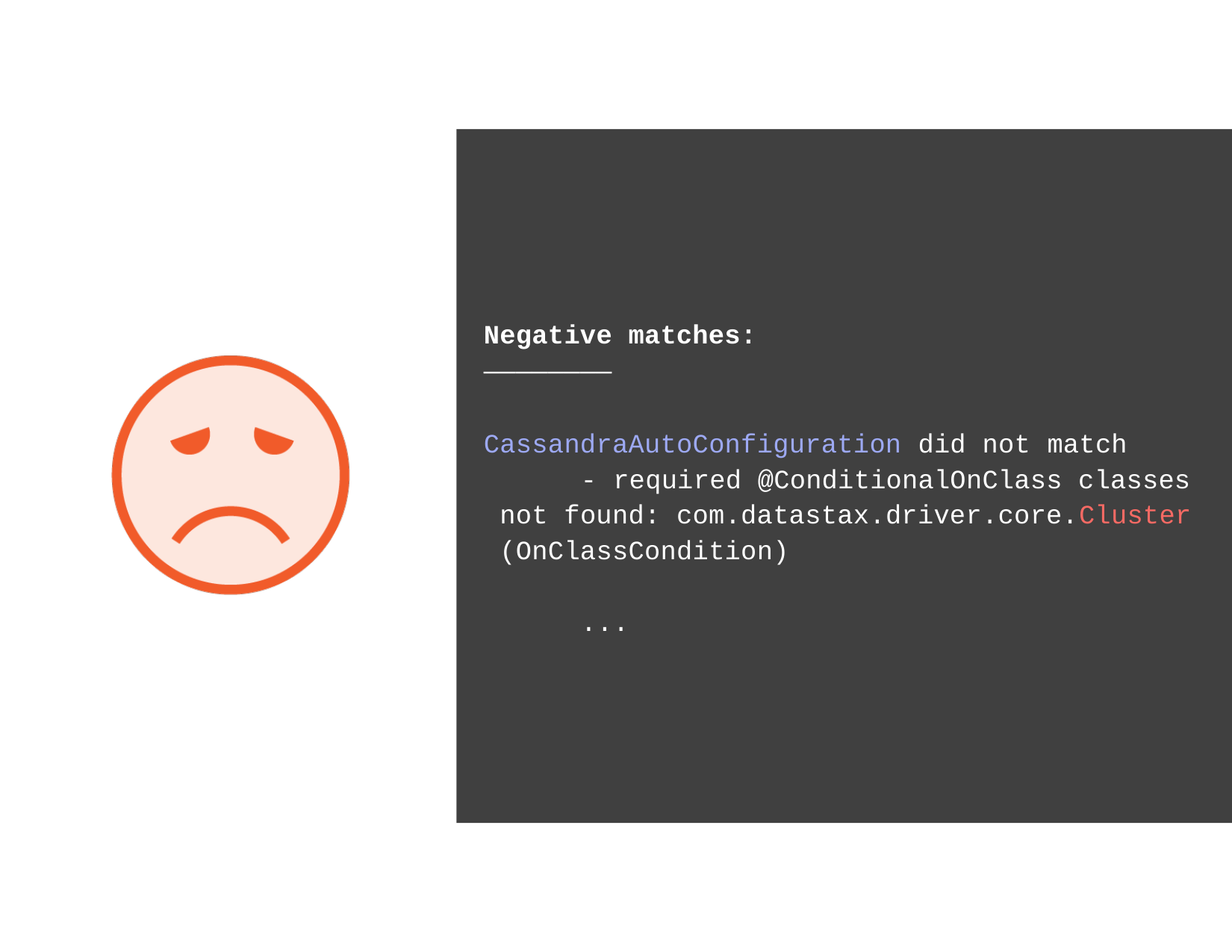

Negative matches:
————————

CassandraAutoConfiguration did not match
- required @ConditionalOnClass classes  not found: com.datastax.driver.core.Cluster  (OnClassCondition)

...